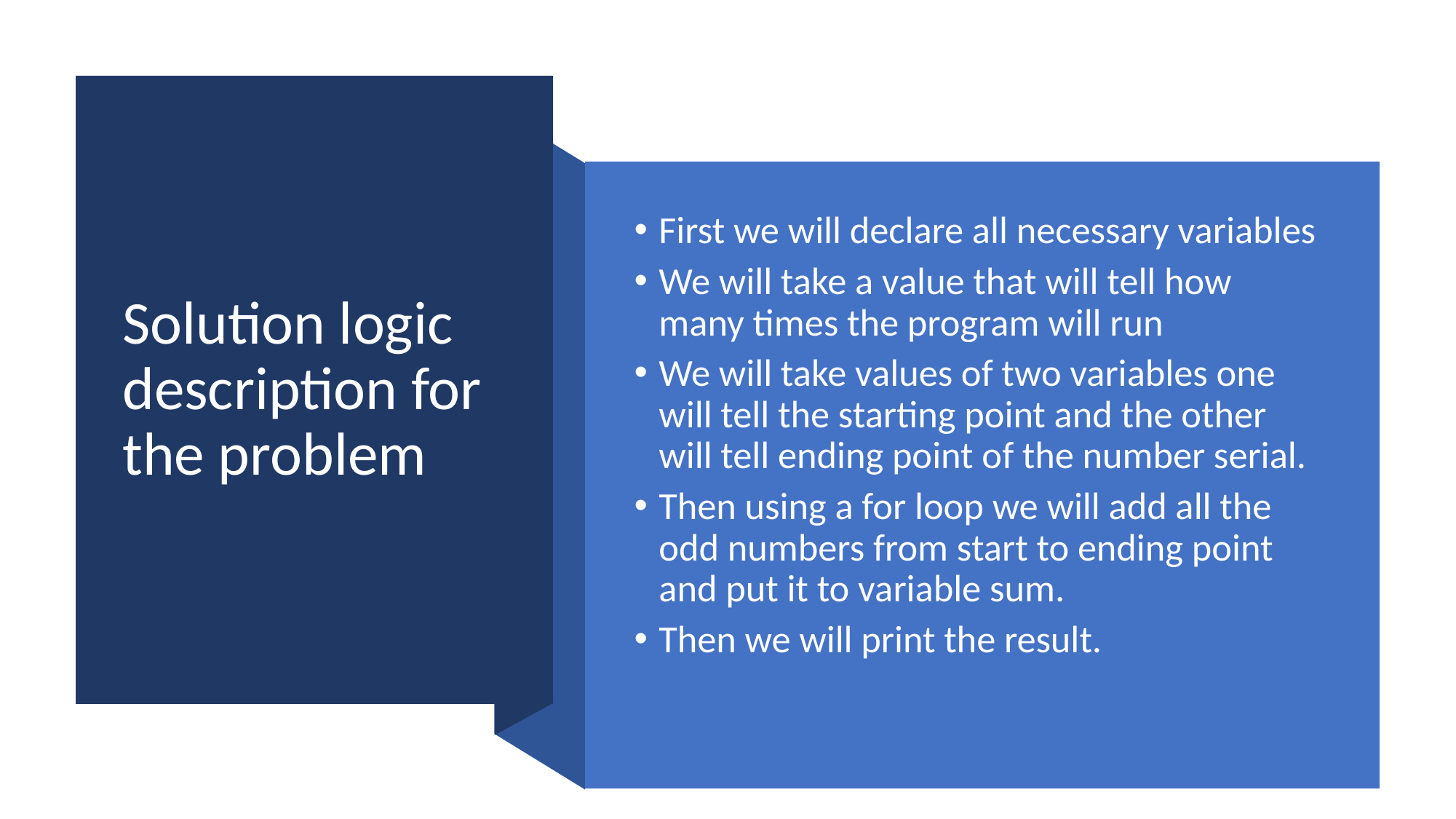

# Solution logic description for the problem

First we will declare all necessary variables
We will take a value that will tell how many times the program will run
We will take values of two variables one will tell the starting point and the other will tell ending point of the number serial.
Then using a for loop we will add all the odd numbers from start to ending point and put it to variable sum.
Then we will print the result.